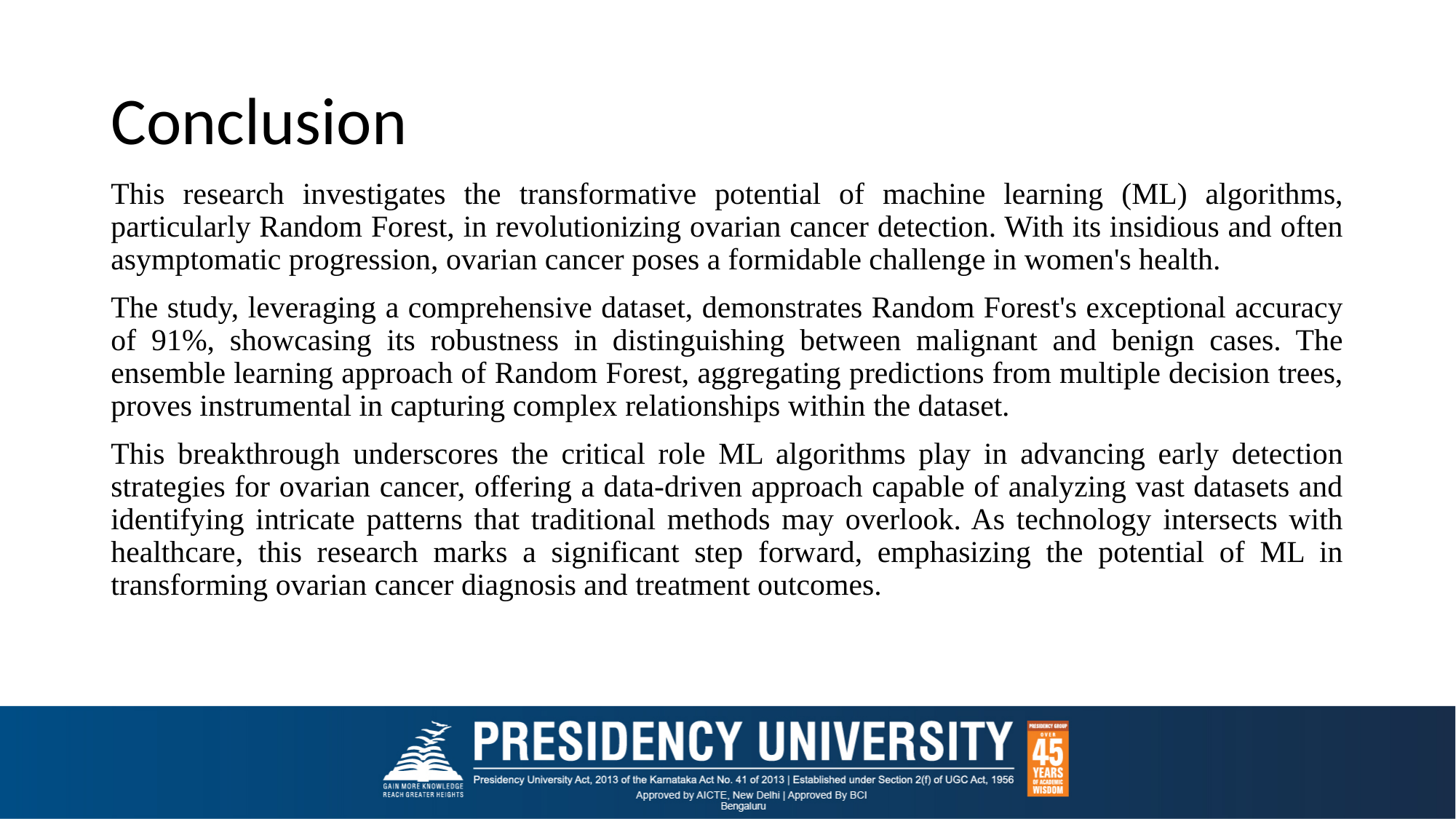

# Conclusion
This research investigates the transformative potential of machine learning (ML) algorithms, particularly Random Forest, in revolutionizing ovarian cancer detection. With its insidious and often asymptomatic progression, ovarian cancer poses a formidable challenge in women's health.
The study, leveraging a comprehensive dataset, demonstrates Random Forest's exceptional accuracy of 91%, showcasing its robustness in distinguishing between malignant and benign cases. The ensemble learning approach of Random Forest, aggregating predictions from multiple decision trees, proves instrumental in capturing complex relationships within the dataset.
This breakthrough underscores the critical role ML algorithms play in advancing early detection strategies for ovarian cancer, offering a data-driven approach capable of analyzing vast datasets and identifying intricate patterns that traditional methods may overlook. As technology intersects with healthcare, this research marks a significant step forward, emphasizing the potential of ML in transforming ovarian cancer diagnosis and treatment outcomes.